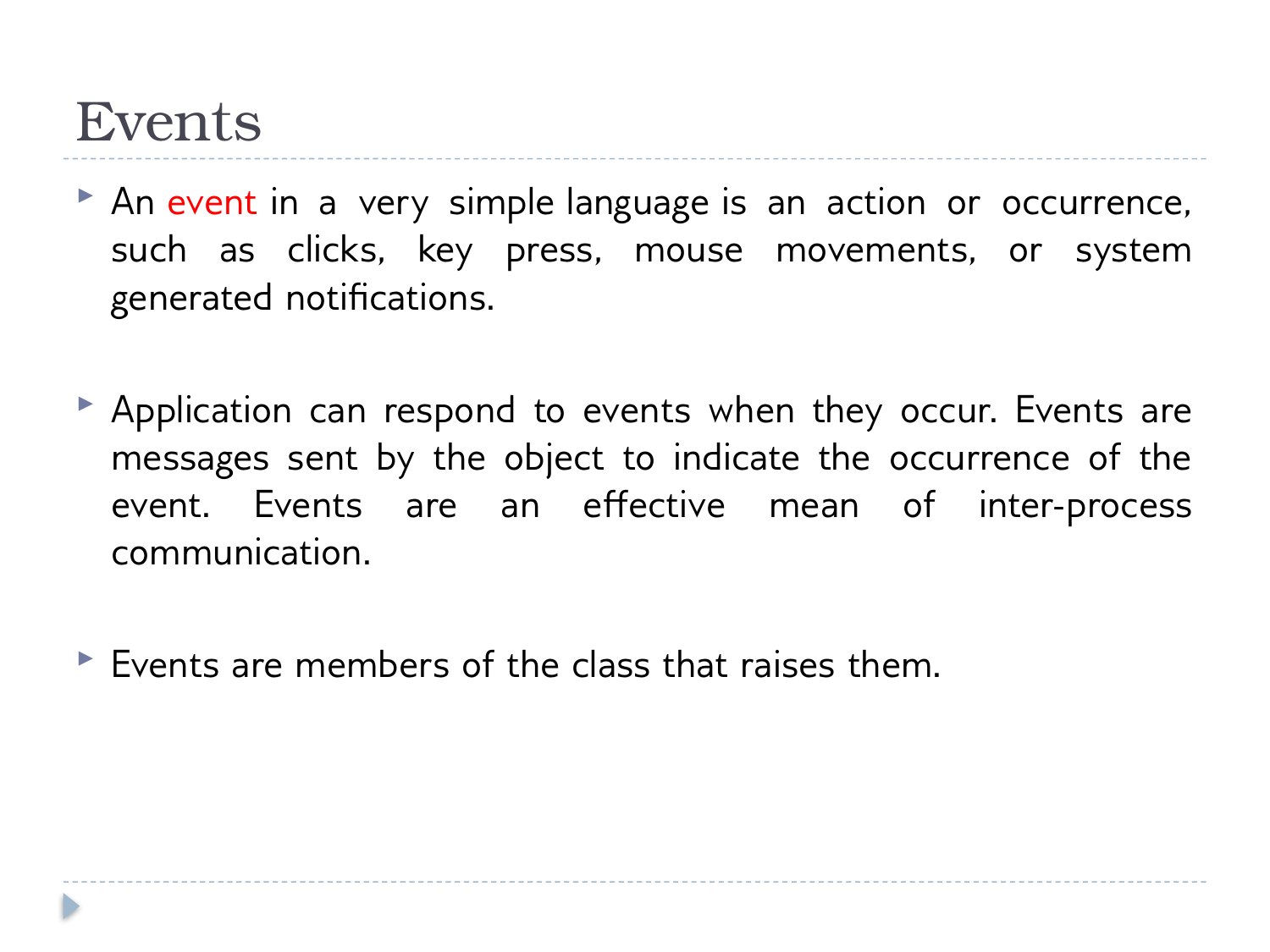

# Events
An event in a very simple language is an action or occurrence, such as clicks, key press, mouse movements, or system generated notifications.

Application can respond to events when they occur. Events are messages sent by the object to indicate the occurrence of the event. Events are an effective mean of inter-process communication.

Events are members of the class that raises them.